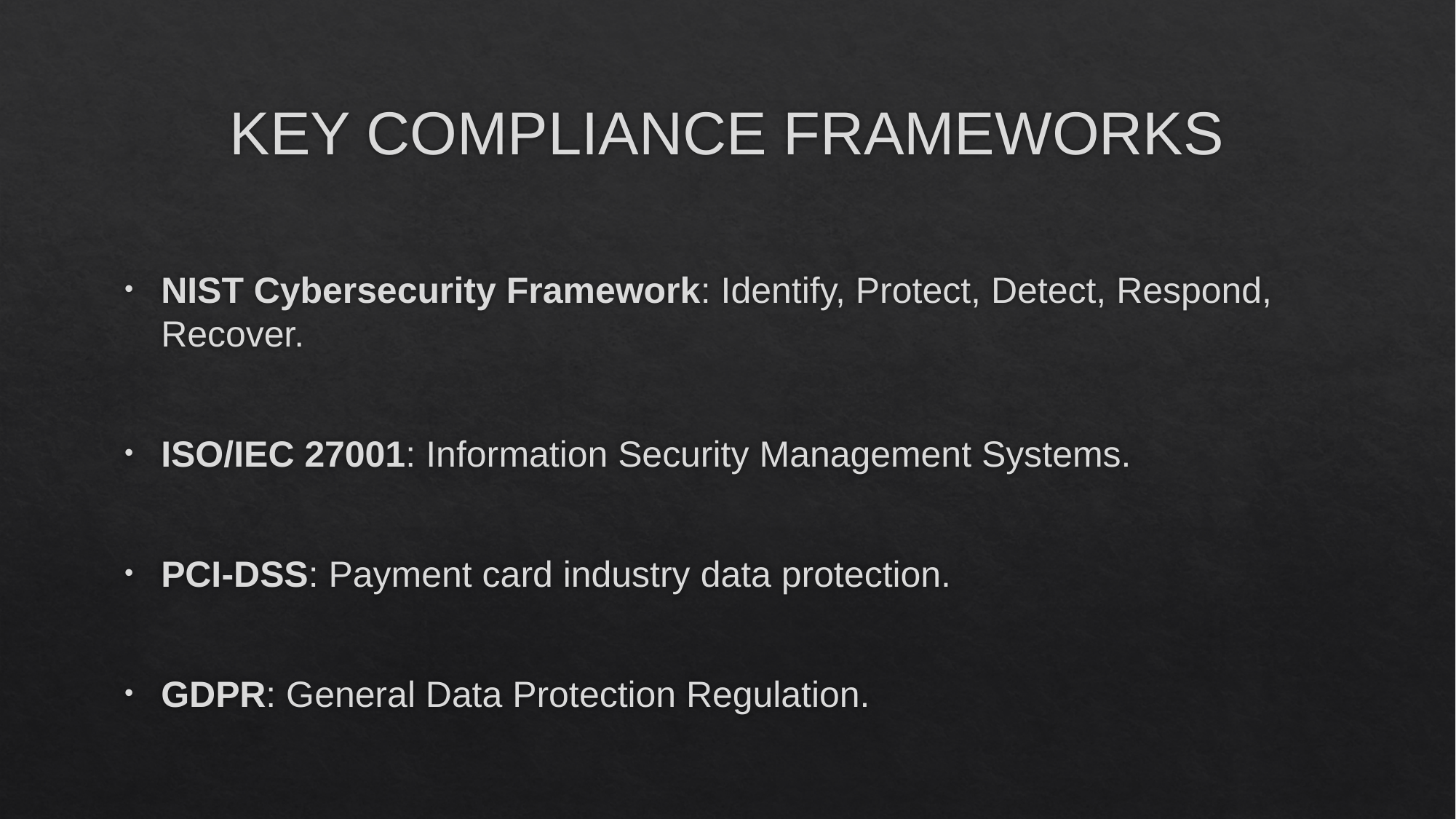

# KEY COMPLIANCE FRAMEWORKS
NIST Cybersecurity Framework: Identify, Protect, Detect, Respond, Recover.

ISO/IEC 27001: Information Security Management Systems.

PCI-DSS: Payment card industry data protection.

GDPR: General Data Protection Regulation.